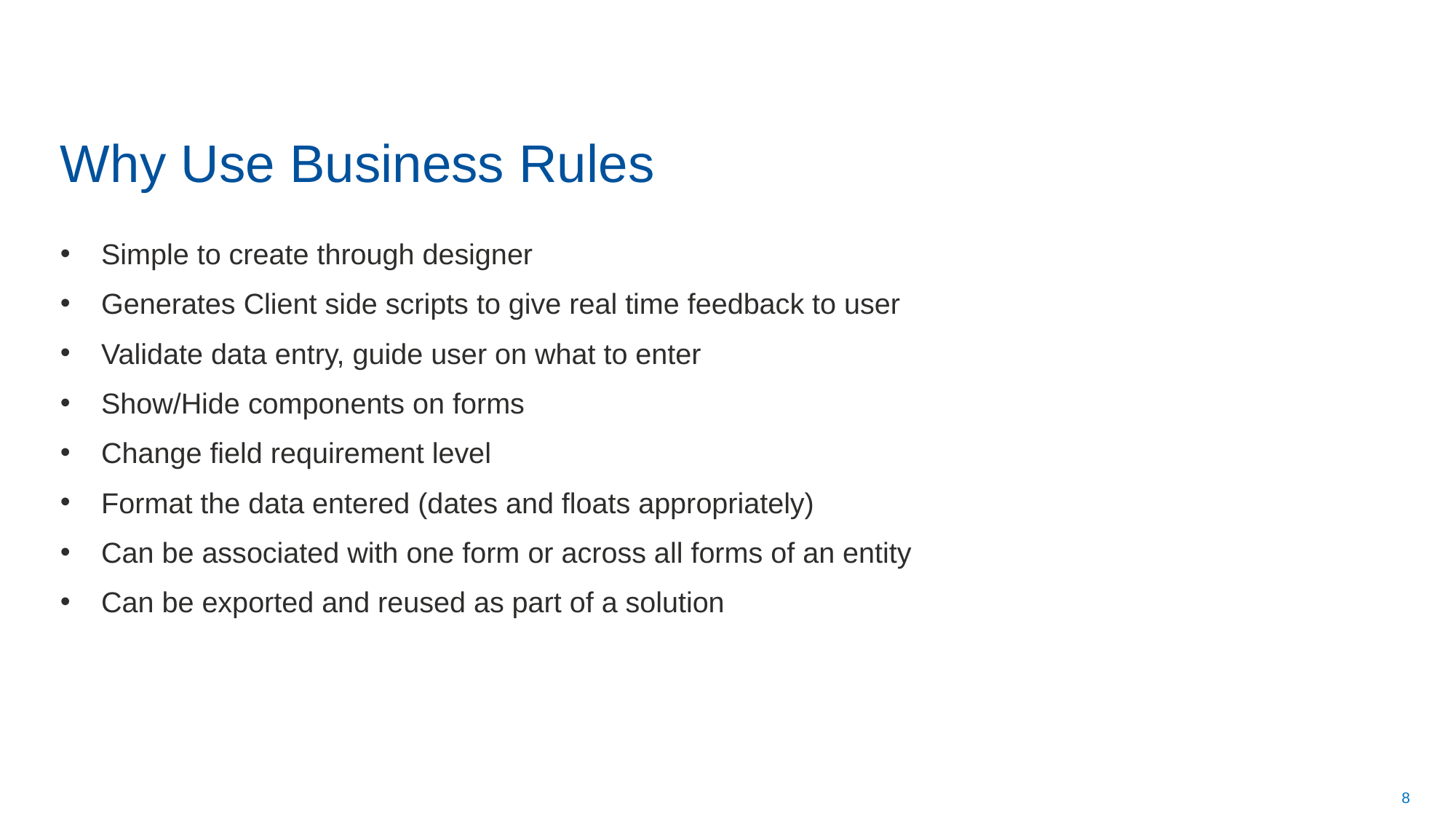

# Why Use Business Rules
Simple to create through designer
Generates Client side scripts to give real time feedback to user
Validate data entry, guide user on what to enter
Show/Hide components on forms
Change field requirement level
Format the data entered (dates and floats appropriately)
Can be associated with one form or across all forms of an entity
Can be exported and reused as part of a solution